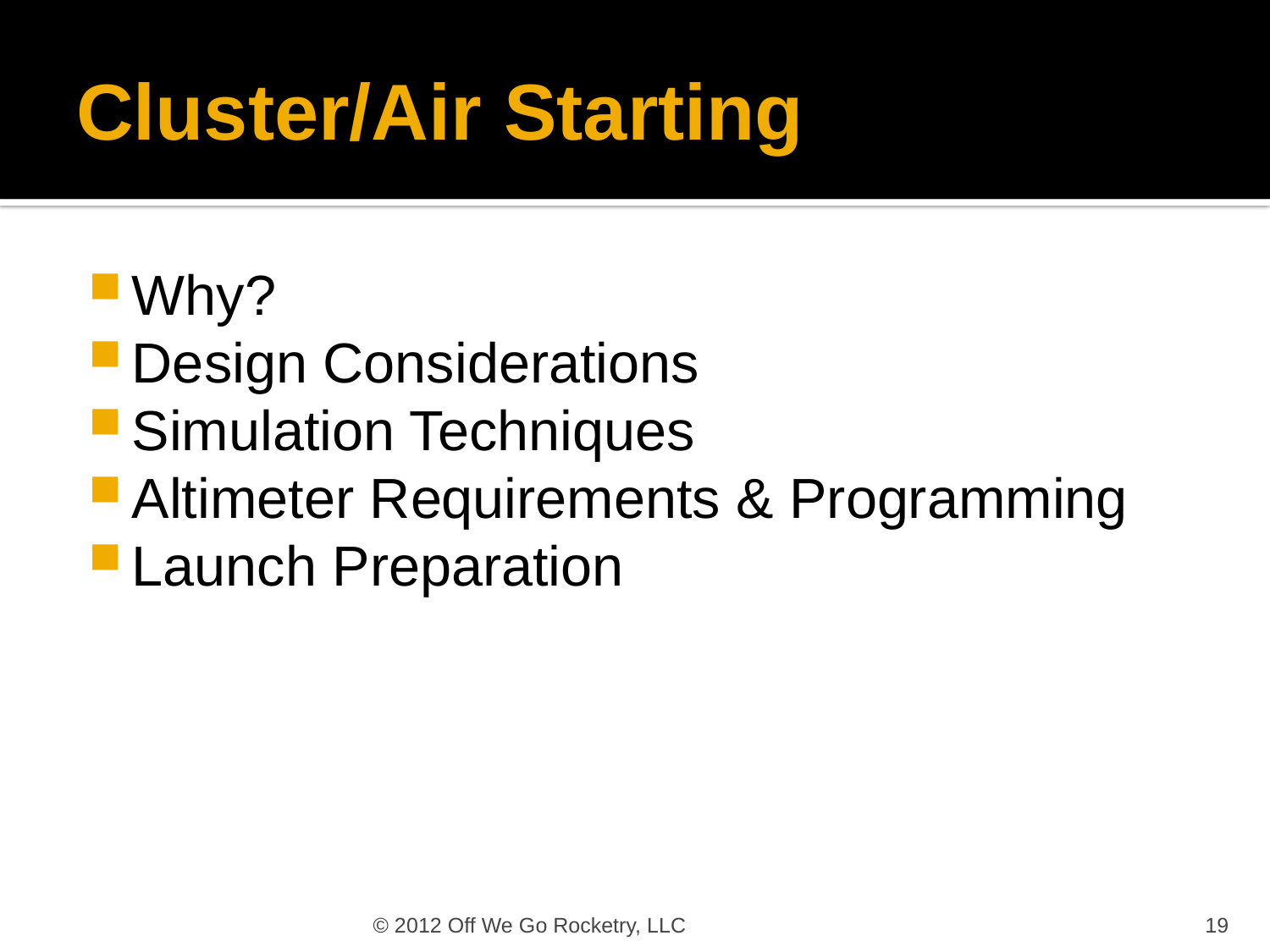

# Cluster/Air Starting
Why?
Design Considerations
Simulation Techniques
Altimeter Requirements & Programming
Launch Preparation
© 2012 Off We Go Rocketry, LLC
19